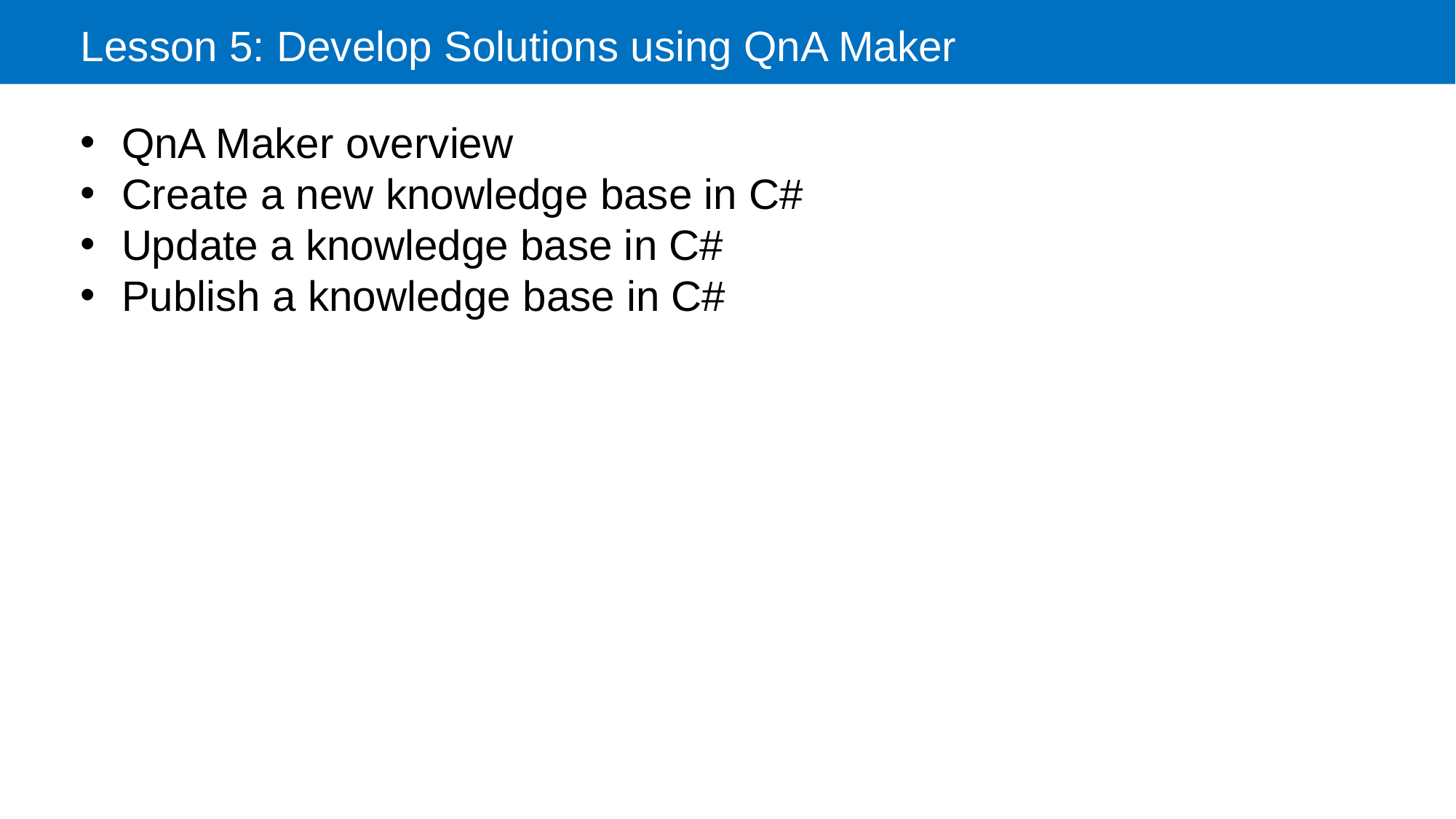

Lesson 5: Develop Solutions using QnA Maker
QnA Maker overview
Create a new knowledge base in C#
Update a knowledge base in C#
Publish a knowledge base in C#